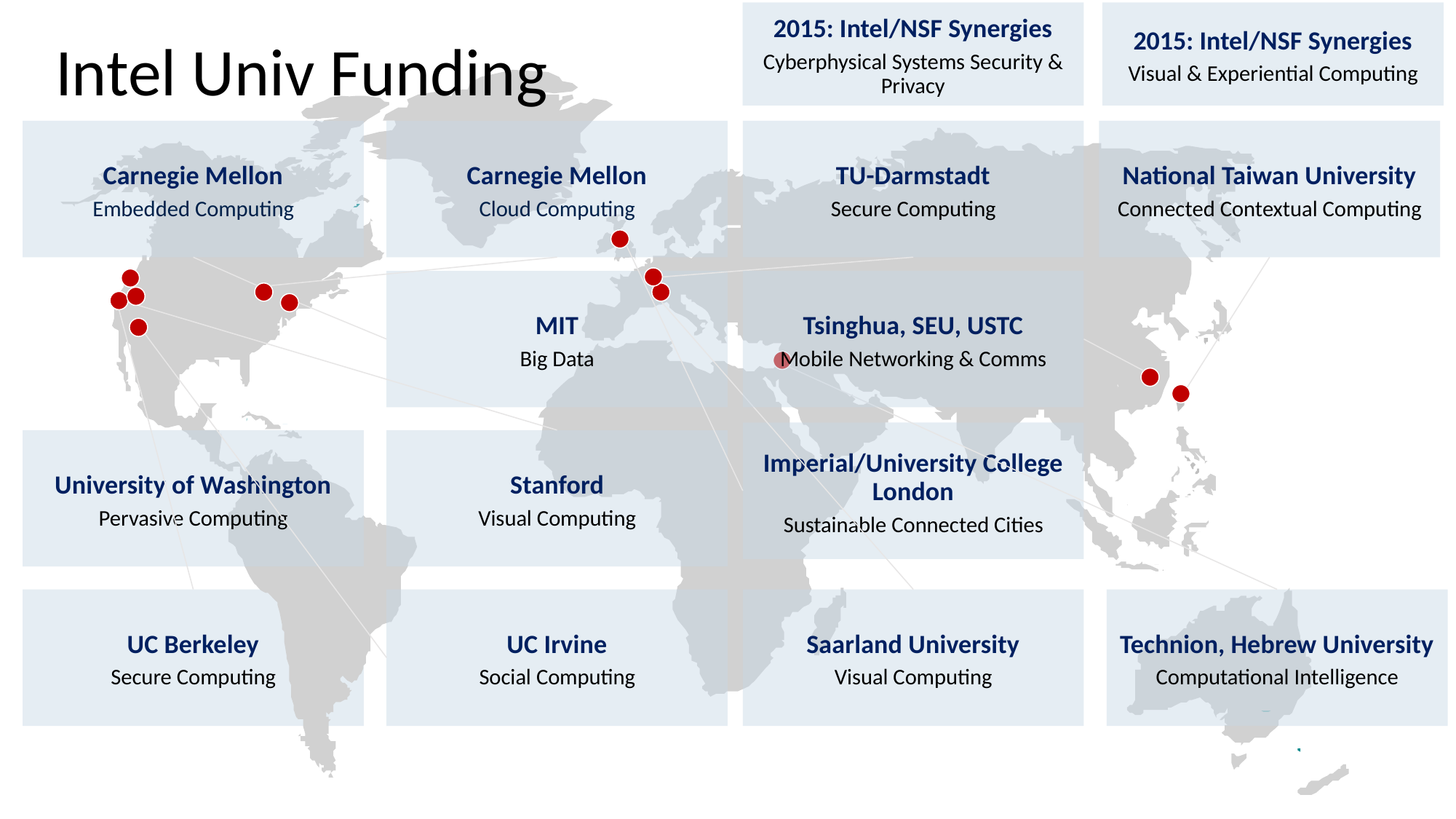

2015: Intel/NSF Synergies
Cyberphysical Systems Security & Privacy
2015: Intel/NSF Synergies
Visual & Experiential Computing
Intel Univ Funding

Carnegie Mellon
Embedded Computing
Carnegie Mellon
Cloud Computing
TU-Darmstadt
Secure Computing
National Taiwan University
Connected Contextual Computing

MIT
Big Data
Tsinghua, SEU, USTC
Mobile Networking & Comms

Imperial/University College London
Sustainable Connected Cities
University of Washington
Pervasive Computing
Stanford
Visual Computing
UC Berkeley
Secure Computing
UC Irvine
Social Computing
Saarland University
Visual Computing
Technion, Hebrew University
Computational Intelligence